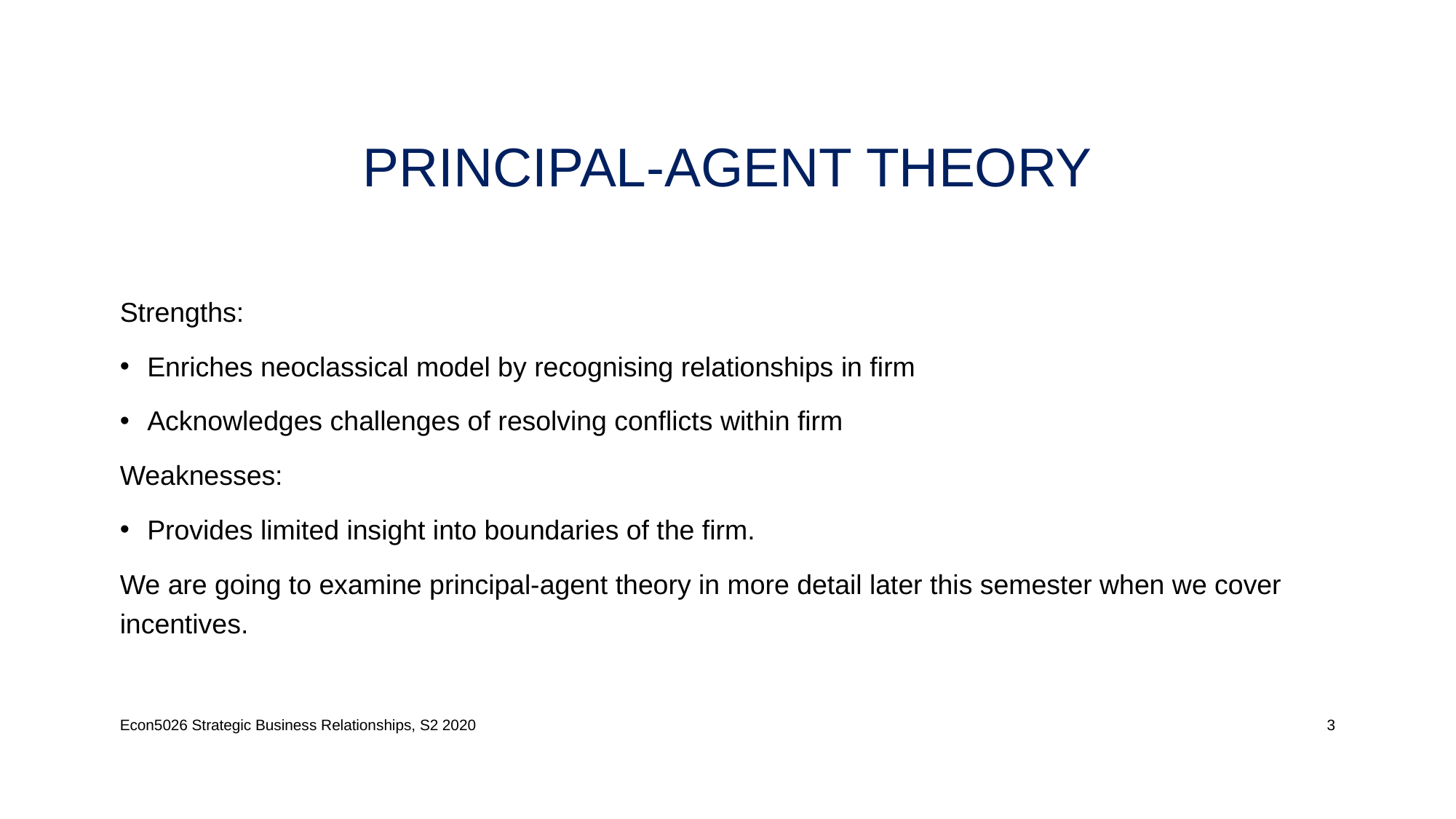

# Principal-agent theory
Strengths:
Enriches neoclassical model by recognising relationships in firm
Acknowledges challenges of resolving conflicts within firm
Weaknesses:
Provides limited insight into boundaries of the firm.
We are going to examine principal-agent theory in more detail later this semester when we cover incentives.

Econ5026 Strategic Business Relationships, S2 2020
3